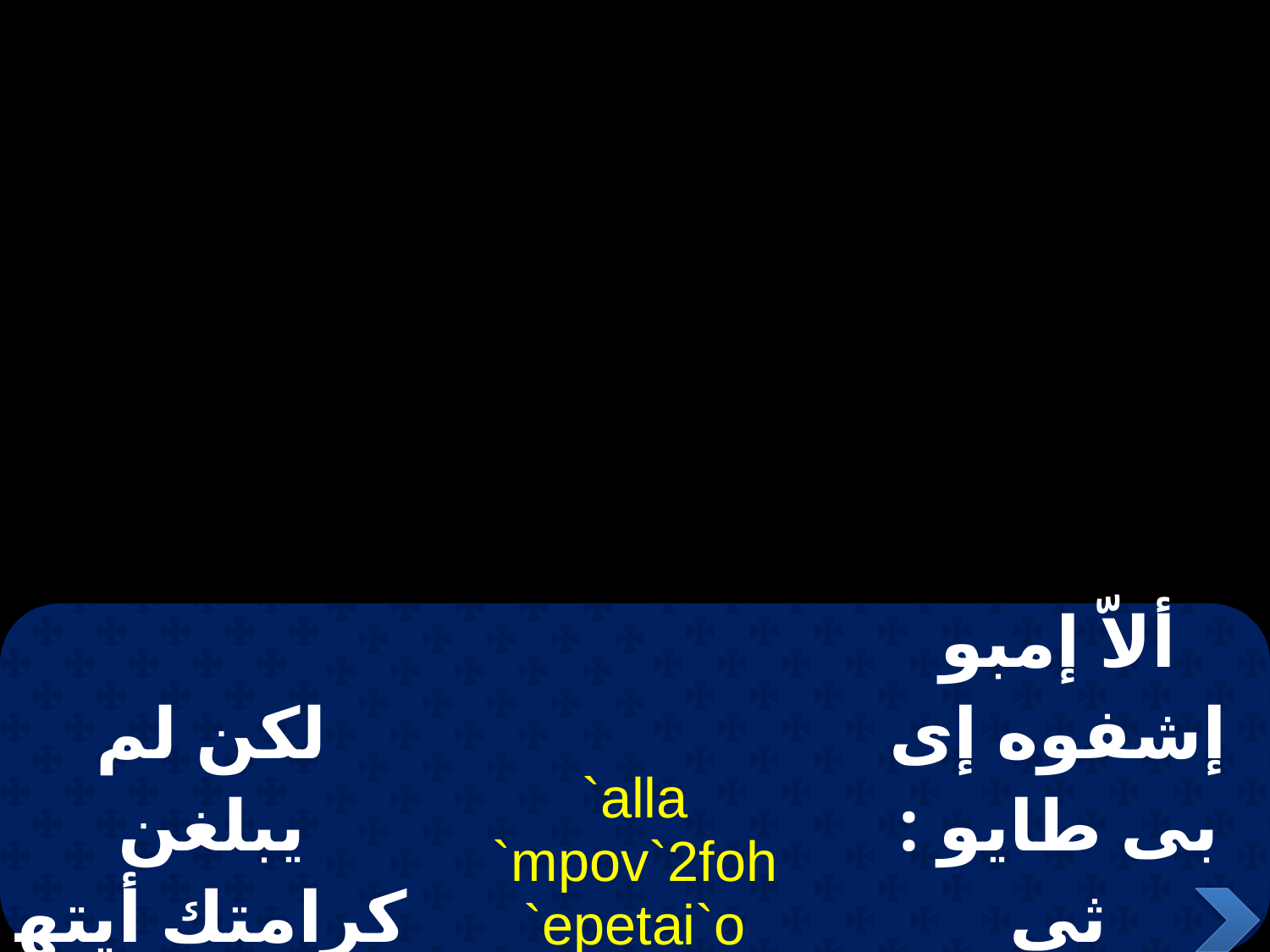

| لكن لم يبلغن كرامتك أيتها الحسنة فى النساء | `alla `mpov`2foh `epetai`o 03e0necwc qen nihi`omi | ألاّ إمبو إشفوه إى بى طايو : ثى إثنيسوس خين نى هيومى |
| --- | --- | --- |